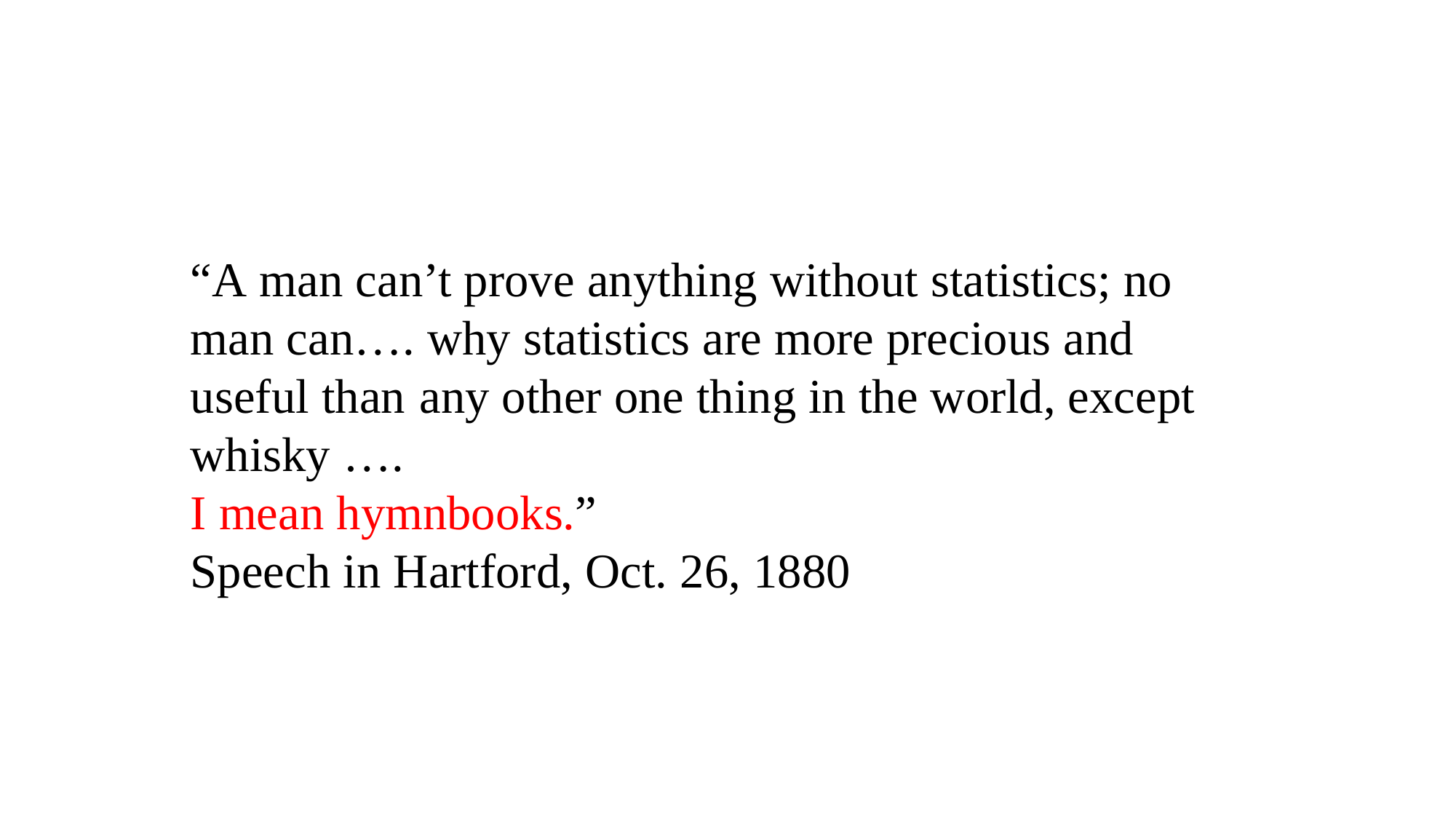

“A man can’t prove anything without statistics; no man can…. why statistics are more precious and useful than any other one thing in the world, except whisky ….
I mean hymnbooks.”
Speech in Hartford, Oct. 26, 1880